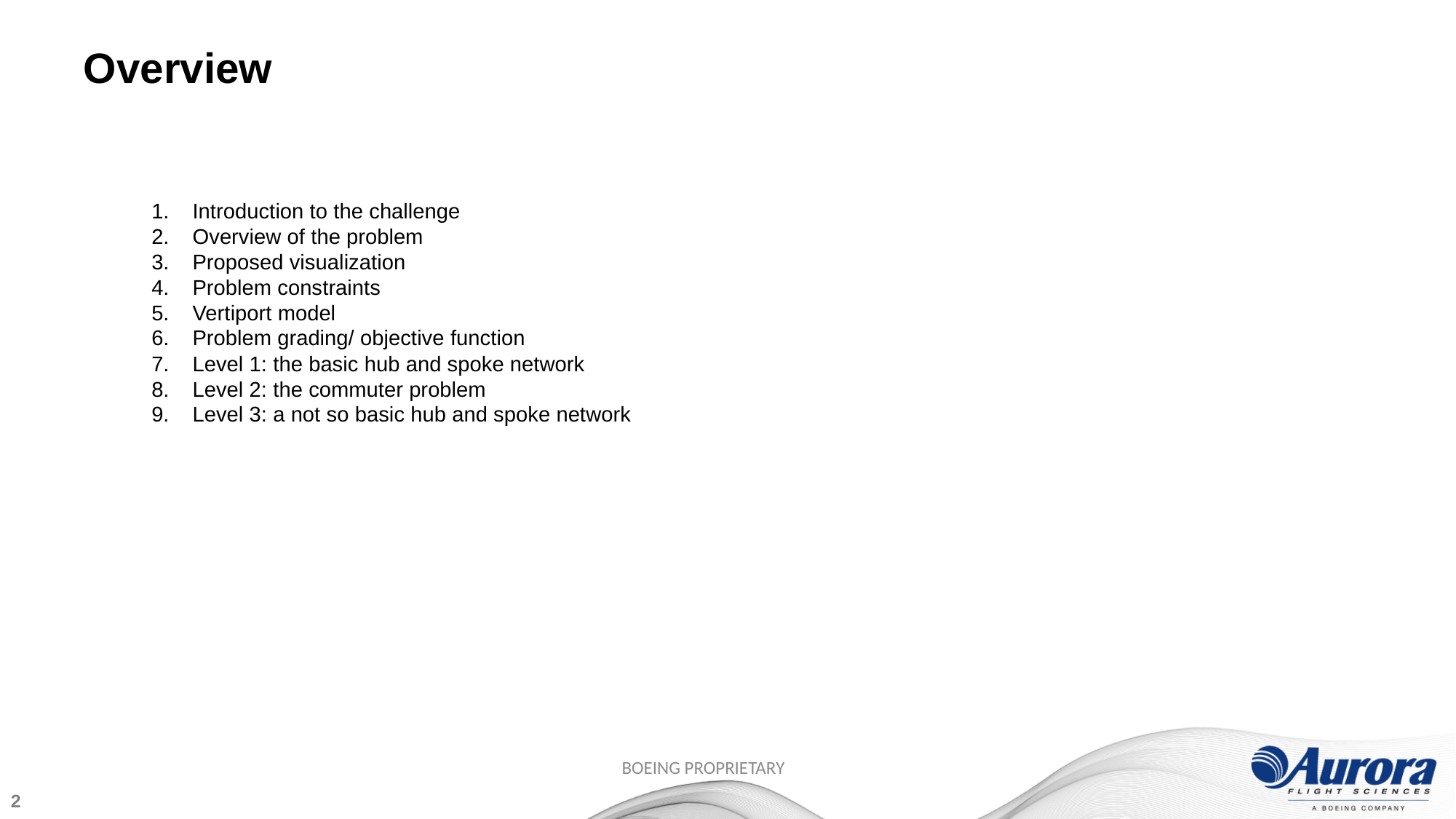

# Overview
Introduction to the challenge
Overview of the problem
Proposed visualization
Problem constraints
Vertiport model
Problem grading/ objective function
Level 1: the basic hub and spoke network
Level 2: the commuter problem
Level 3: a not so basic hub and spoke network